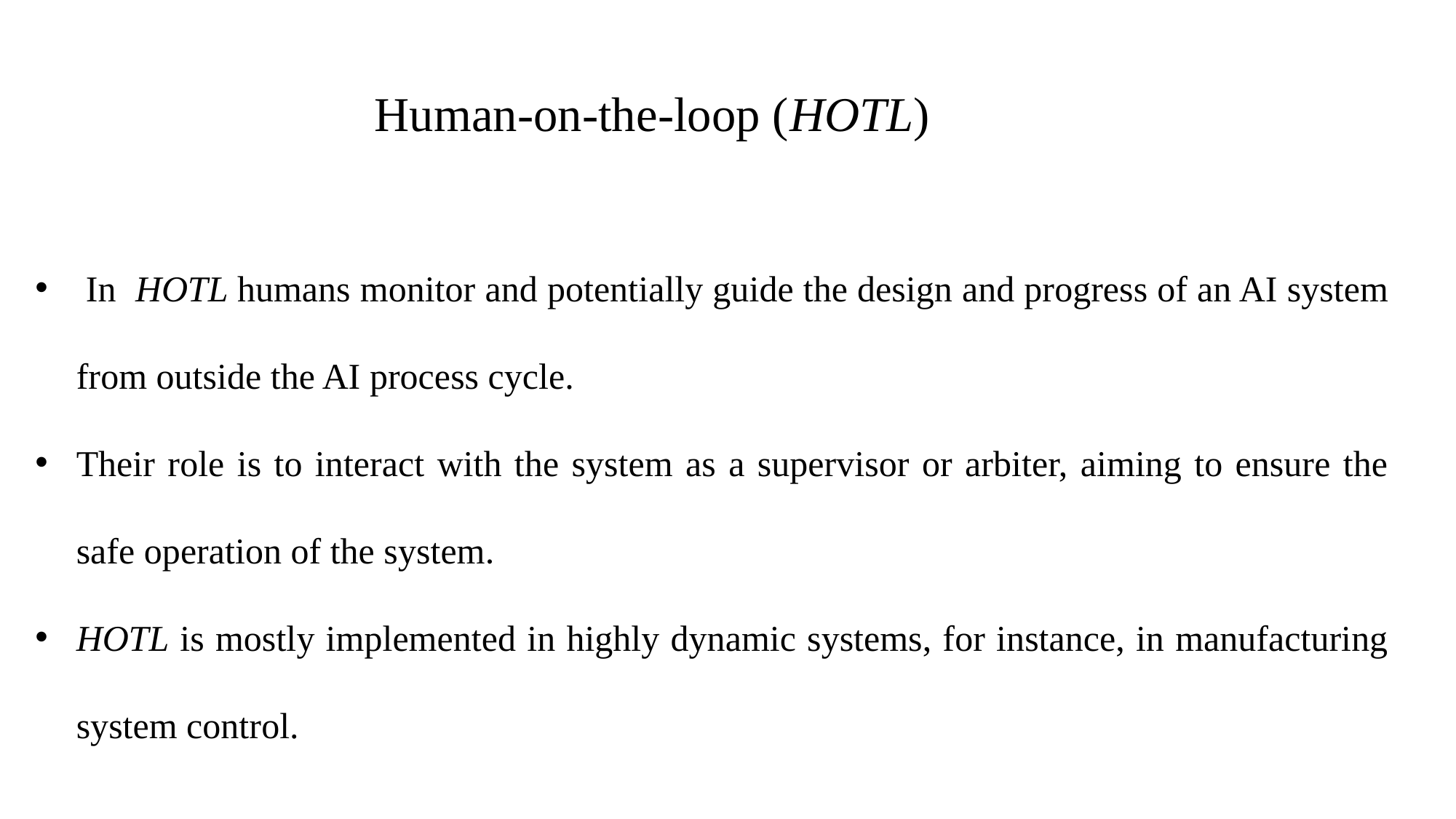

Human-on-the-loop (HOTL)
 In  HOTL humans monitor and potentially guide the design and progress of an AI system from outside the AI process cycle.
Their role is to interact with the system as a supervisor or arbiter, aiming to ensure the safe operation of the system.
HOTL is mostly implemented in highly dynamic systems, for instance, in manufacturing system control.